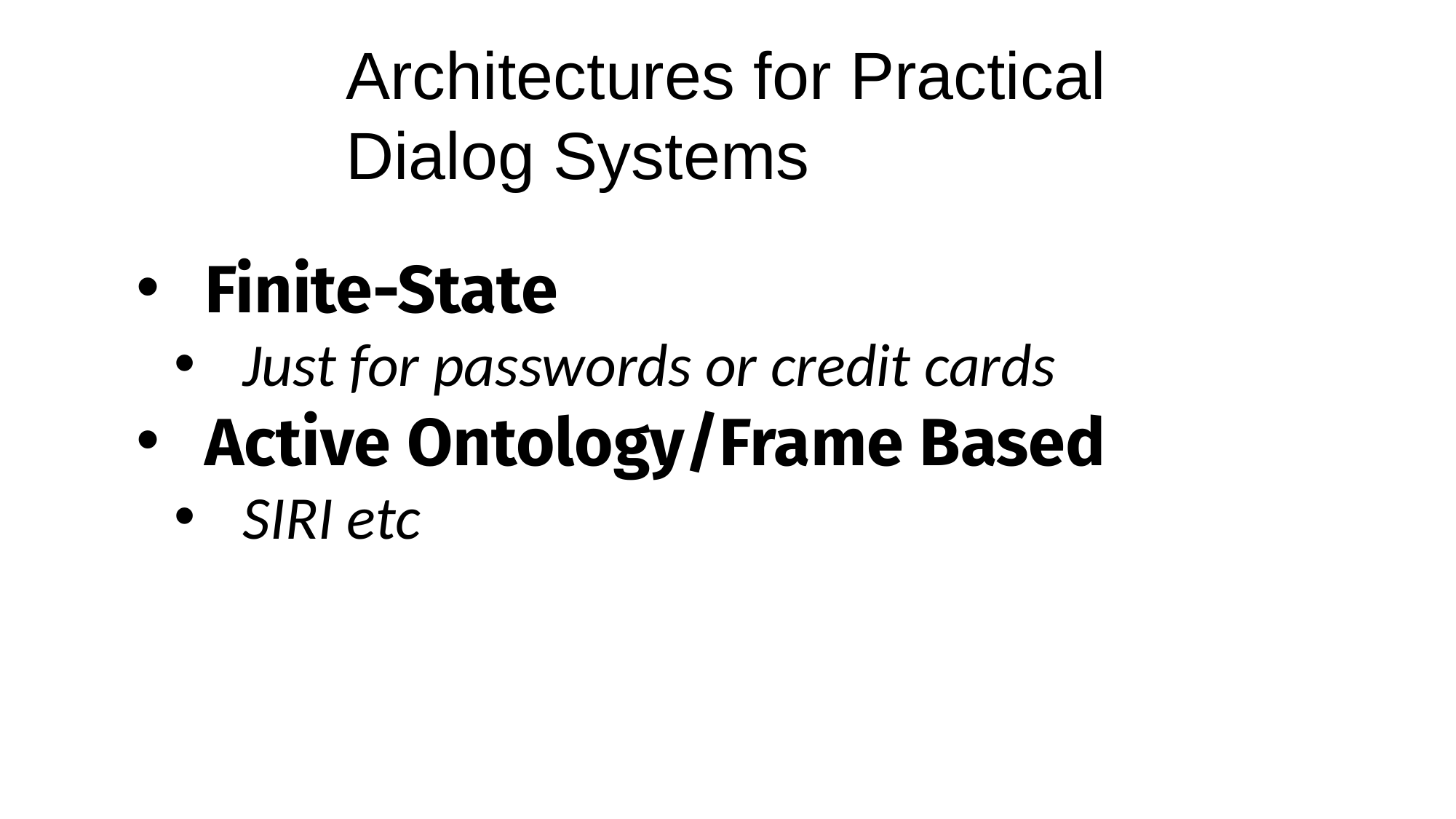

# Architectures for Practical Dialog Systems
Finite-State
Just for passwords or credit cards
Active Ontology/Frame Based
SIRI etc